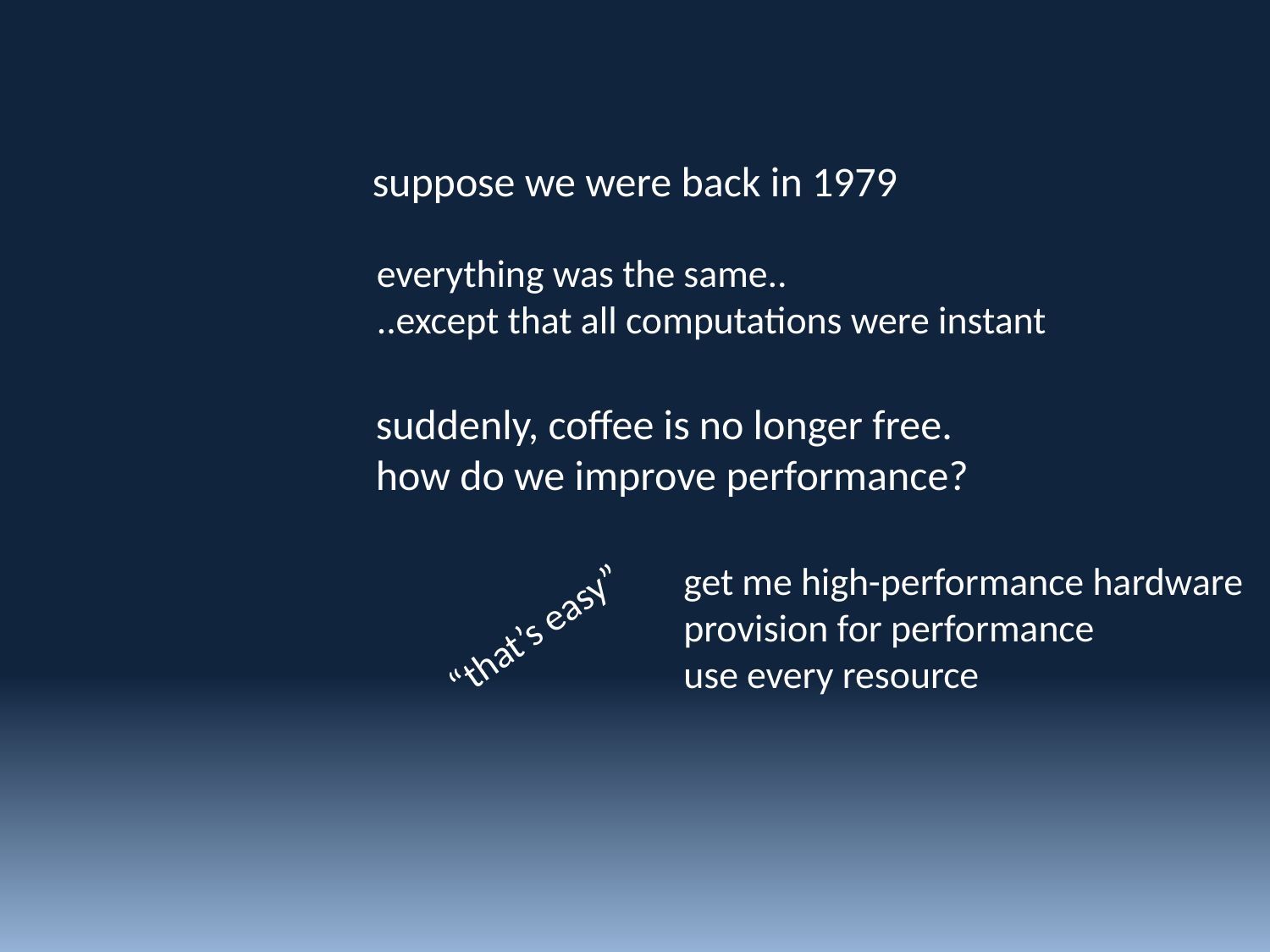

suppose we were back in 1979
everything was the same..
..except that all computations were instant
suddenly, coffee is no longer free.
how do we improve performance?
get me high-performance hardware
provision for performance
use every resource
“that’s easy”